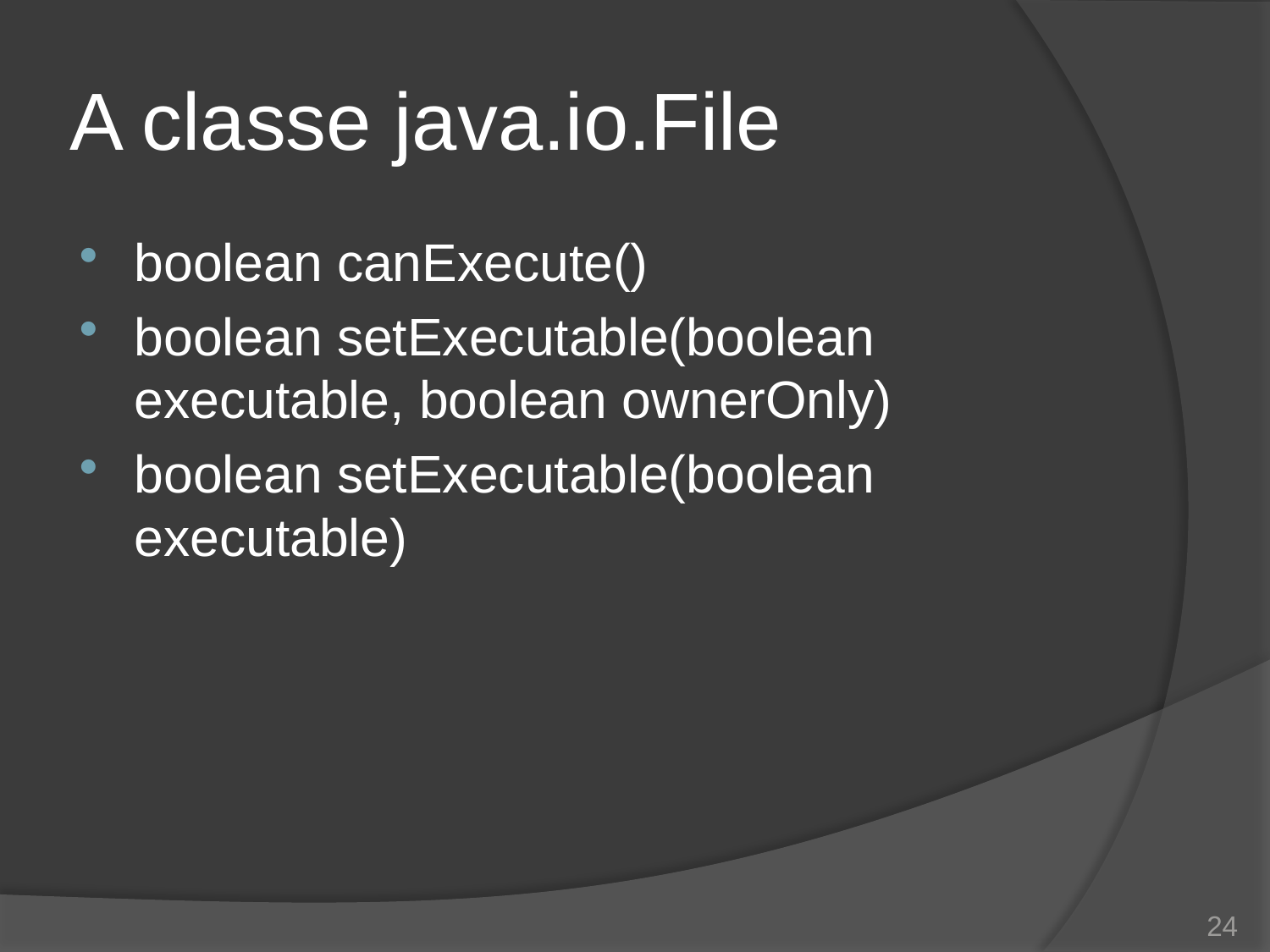

# A classe java.io.File
boolean canExecute()
boolean setExecutable(boolean executable, boolean ownerOnly)
boolean setExecutable(boolean executable)
24